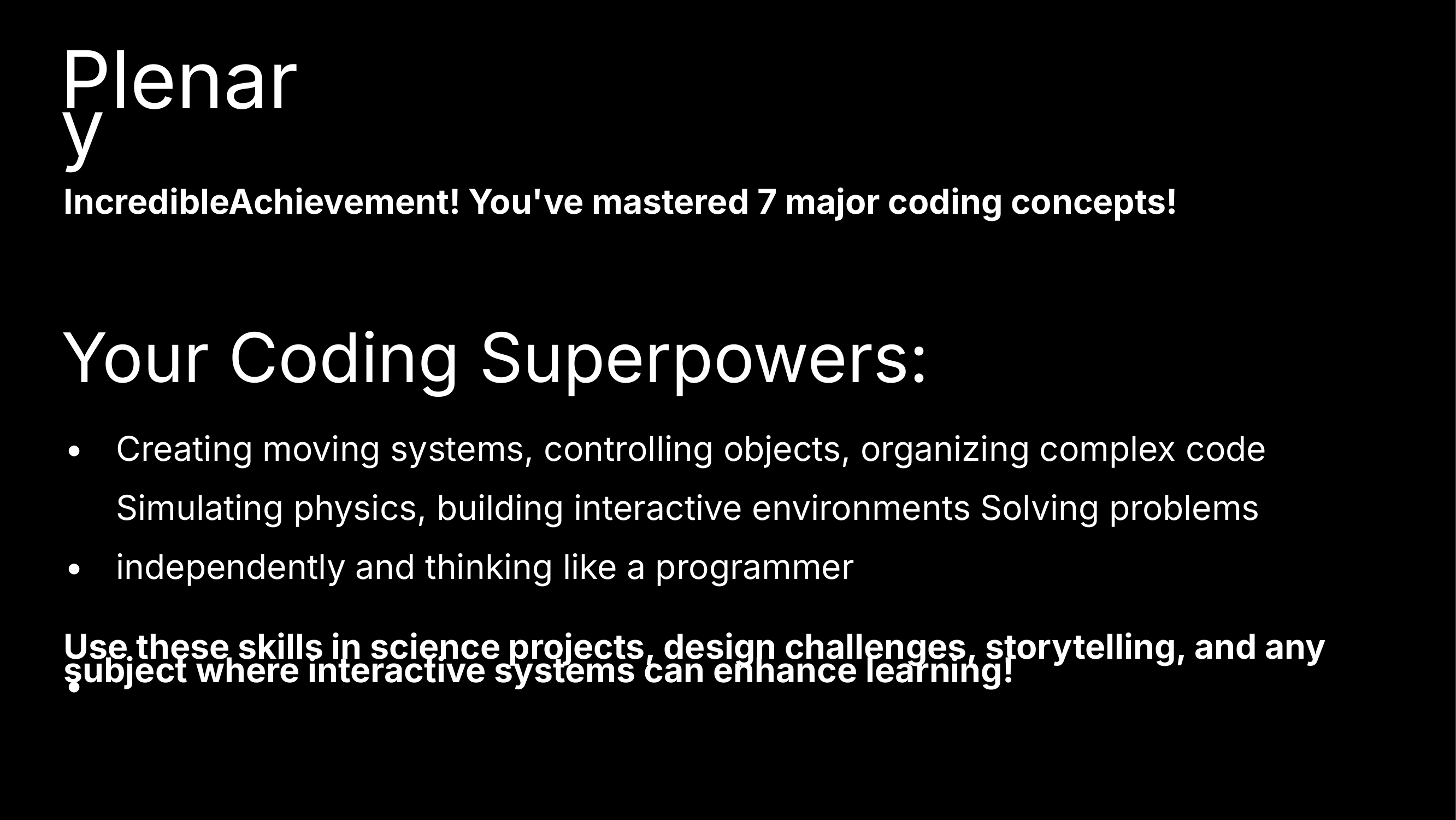

Plenar y

IncredibleAchievement! You've mastered 7 major coding concepts!
Your Coding Superpowers:
• • •
Creating moving systems, controlling objects, organizing complex code Simulating physics, building interactive environments Solving problems independently and thinking like a programmer
Use these skills in science projects, design challenges, storytelling, and any
subject where interactive systems can enhance learning!